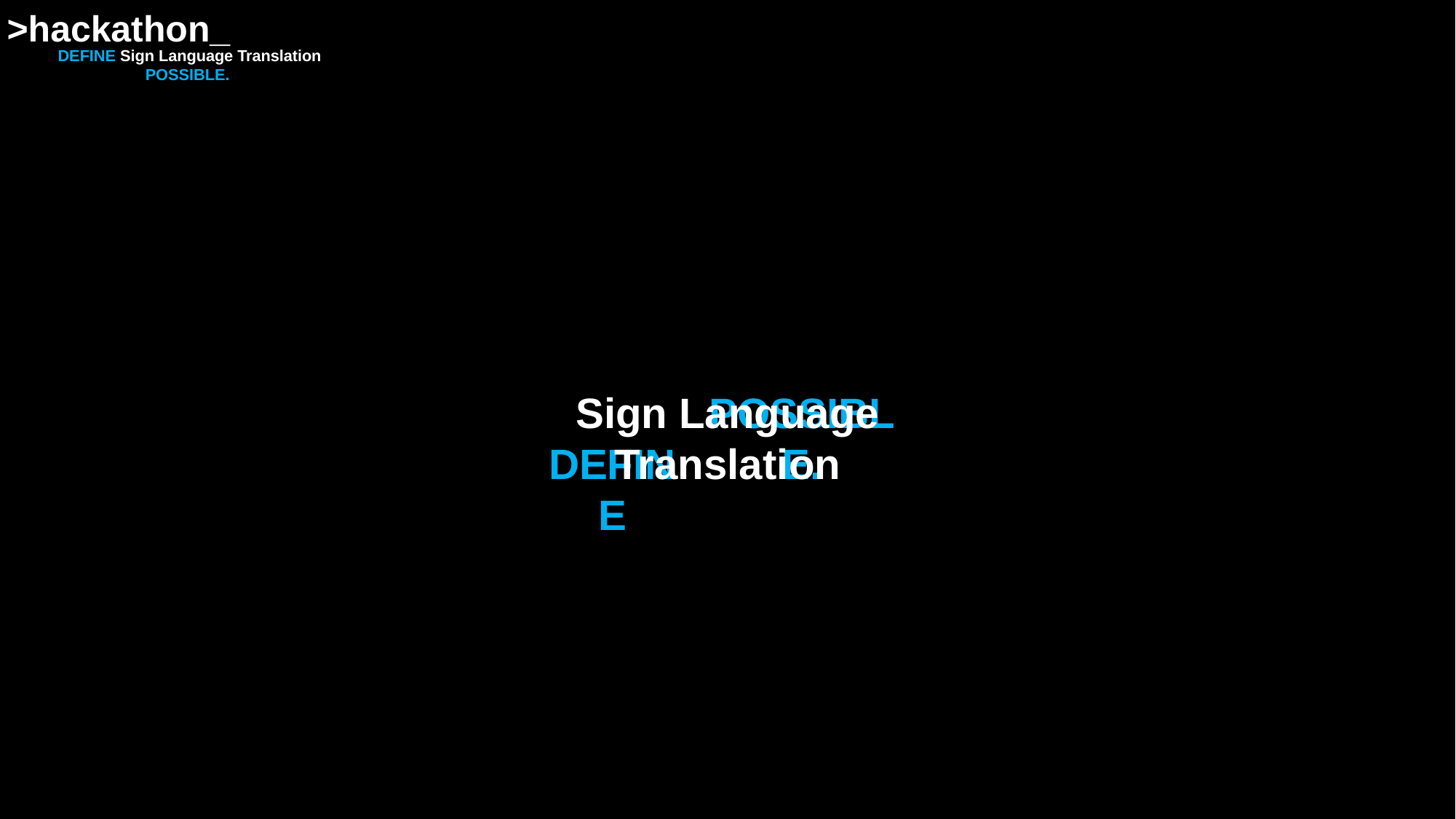

>hackathon_
 DEFINE Sign Language Translation POSSIBLE.
Sign Language Translation
 DEFINE
POSSIBLE.